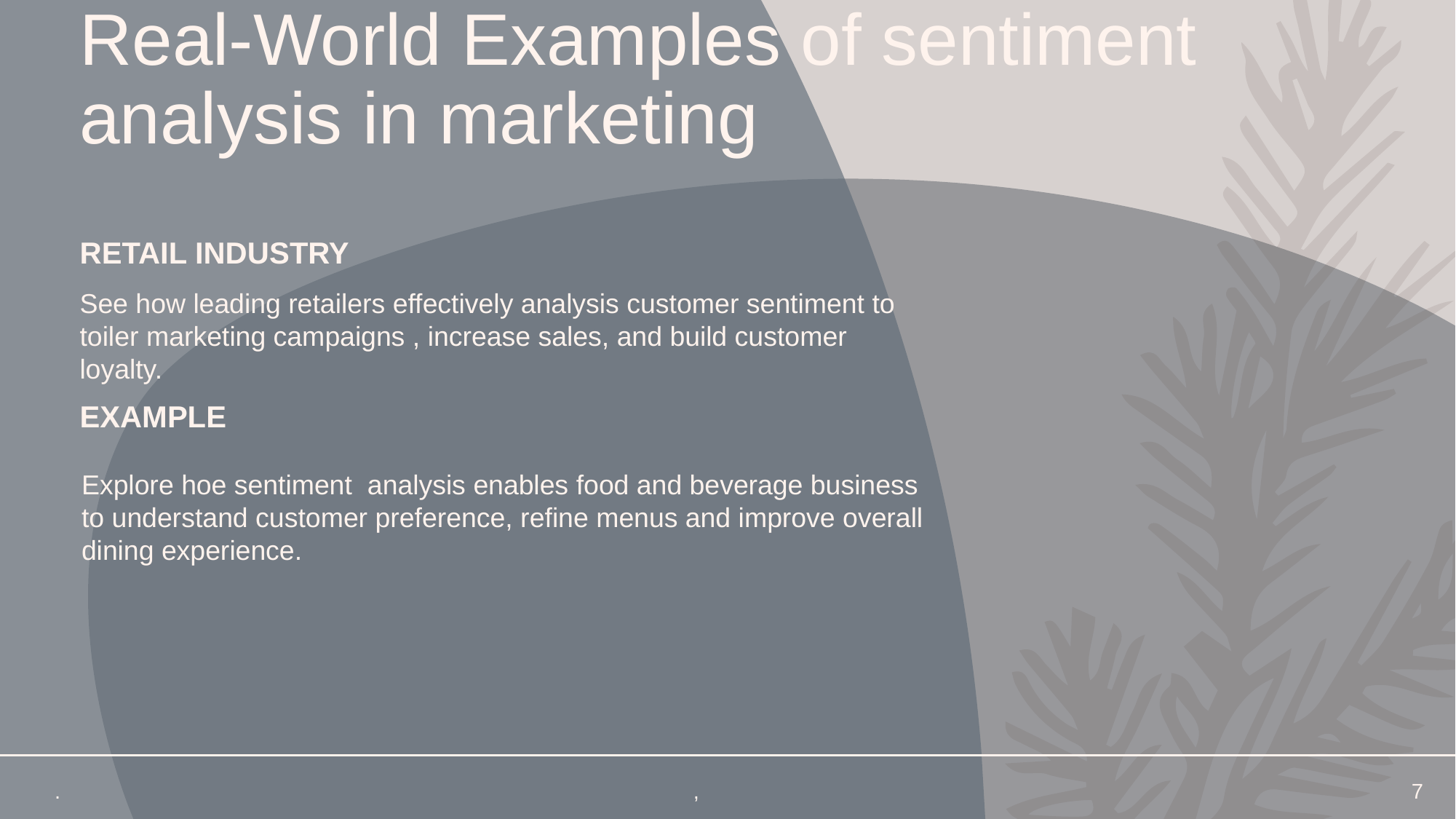

# Real-World Examples of sentiment analysis in marketing
Retail industry
See how leading retailers effectively analysis customer sentiment to toiler marketing campaigns , increase sales, and build customer loyalty.

example
Explore hoe sentiment  analysis enables food and beverage business to understand customer preference, refine menus and improve overall dining experience.

.
,
7